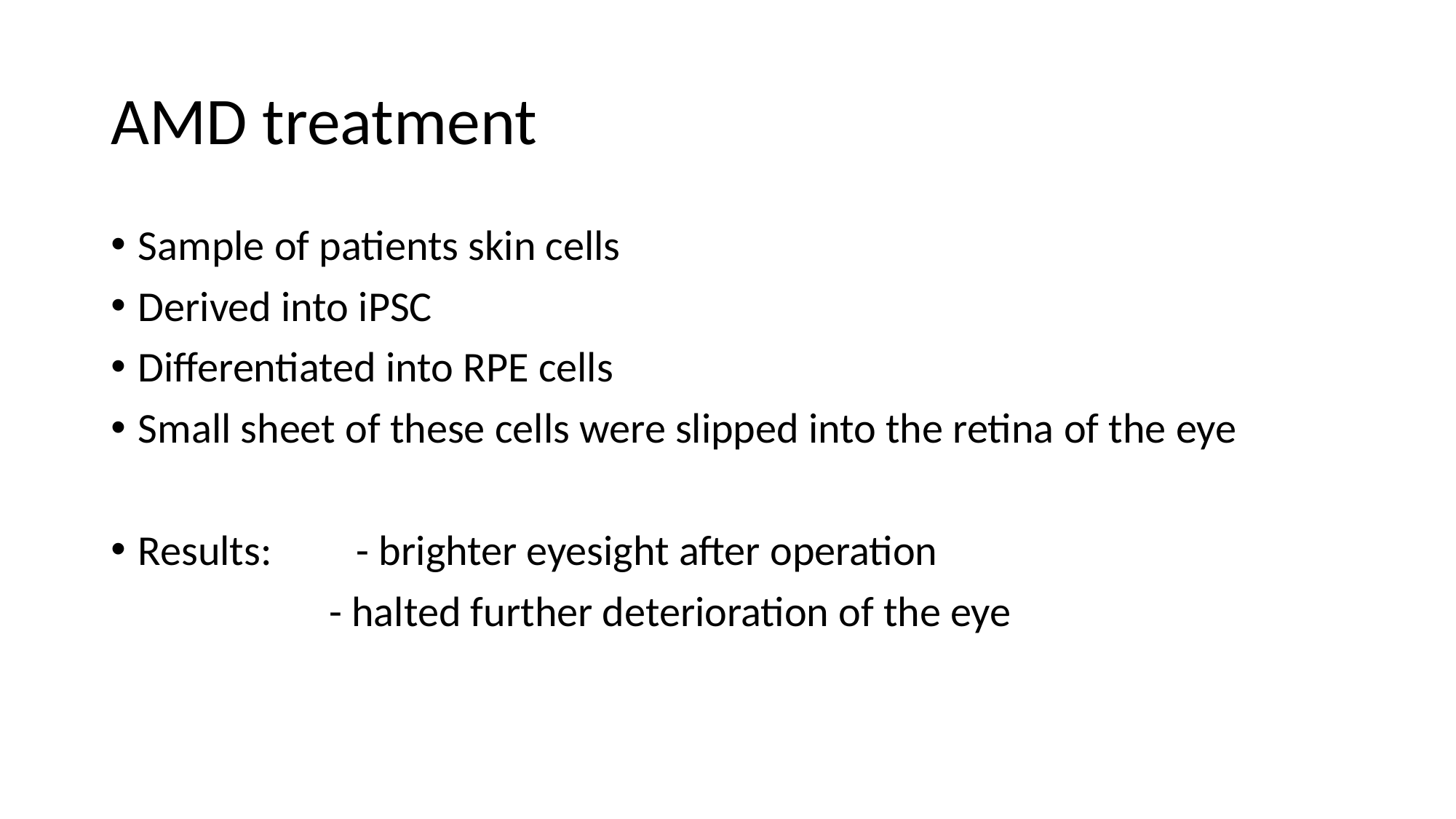

# AMD treatment
Sample of patients skin cells
Derived into iPSC
Differentiated into RPE cells
Small sheet of these cells were slipped into the retina of the eye

Results:	- brighter eyesight after operation
		- halted further deterioration of the eye